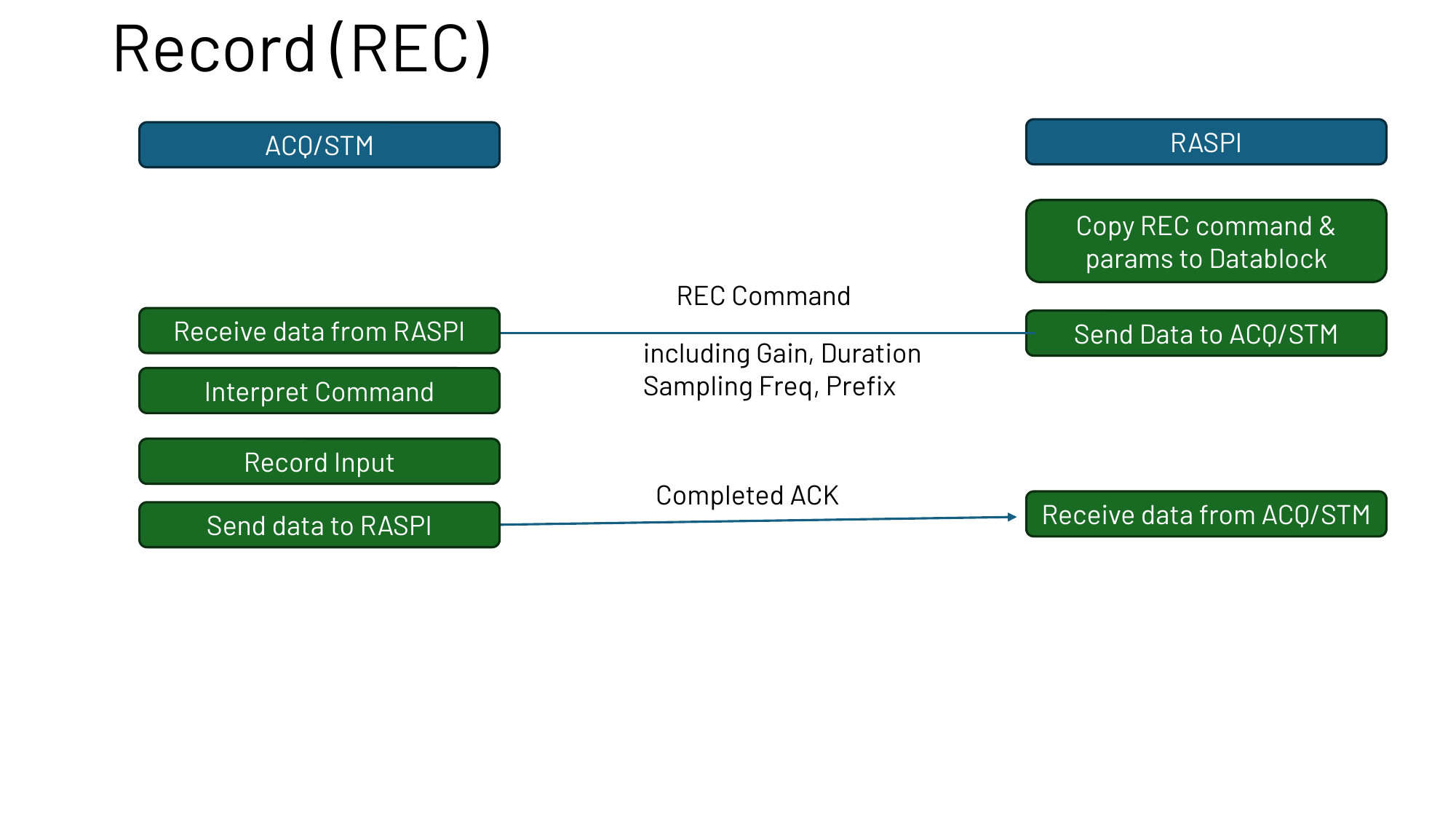

# Record (REC)
RASPI
ACQ/STM
Copy REC command & params to Datablock
REC Command
Receive data from RASPI
Send Data to ACQ/STM
including Gain, Duration
Sampling Freq, Prefix
Interpret Command
Record Input
Completed ACK
Receive data from ACQ/STM
Send data to RASPI